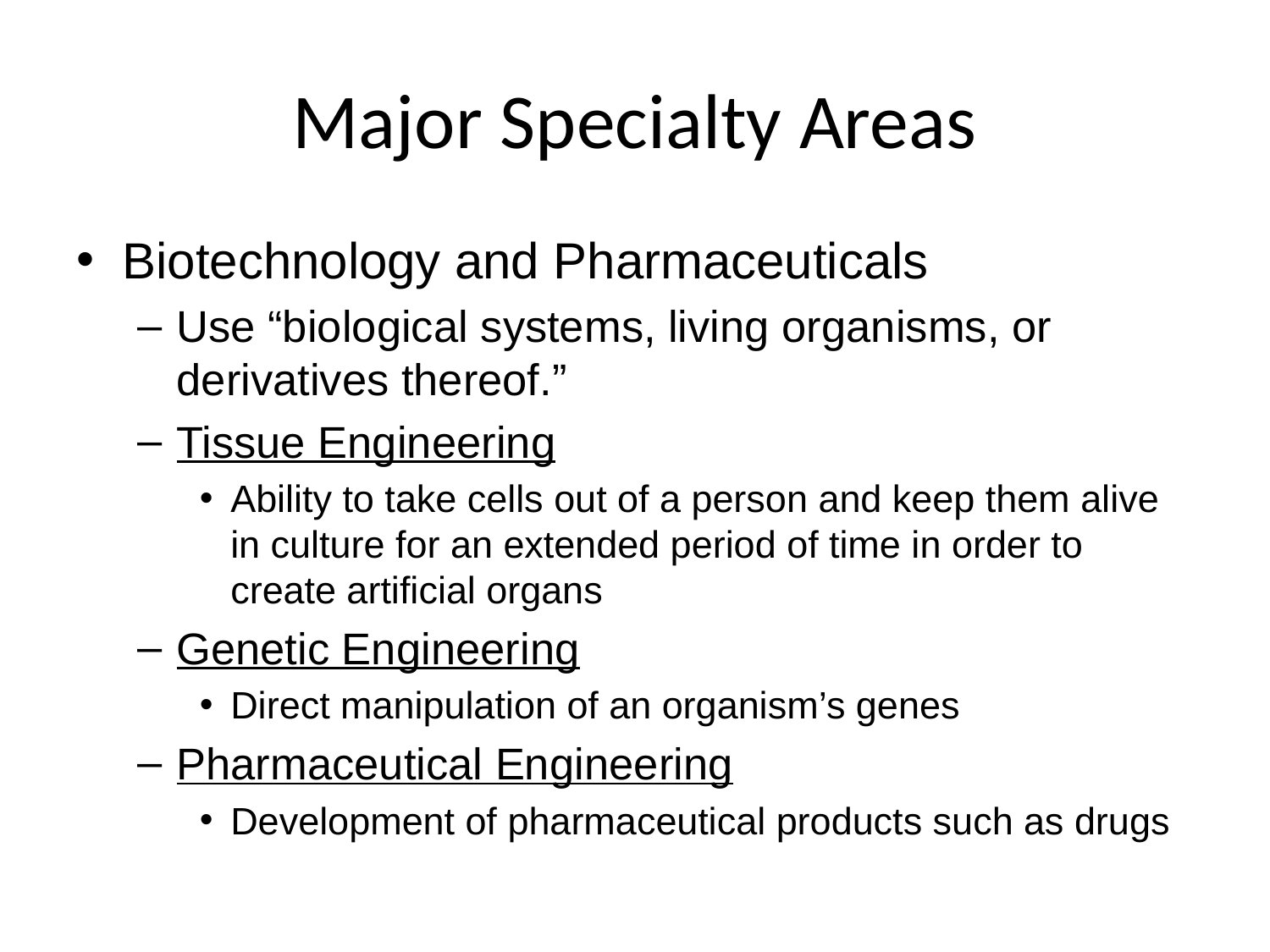

# Major Specialty Areas
Biotechnology and Pharmaceuticals
Use “biological systems, living organisms, or derivatives thereof.”
Tissue Engineering
Ability to take cells out of a person and keep them alive in culture for an extended period of time in order to create artificial organs
Genetic Engineering
Direct manipulation of an organism’s genes
Pharmaceutical Engineering
Development of pharmaceutical products such as drugs